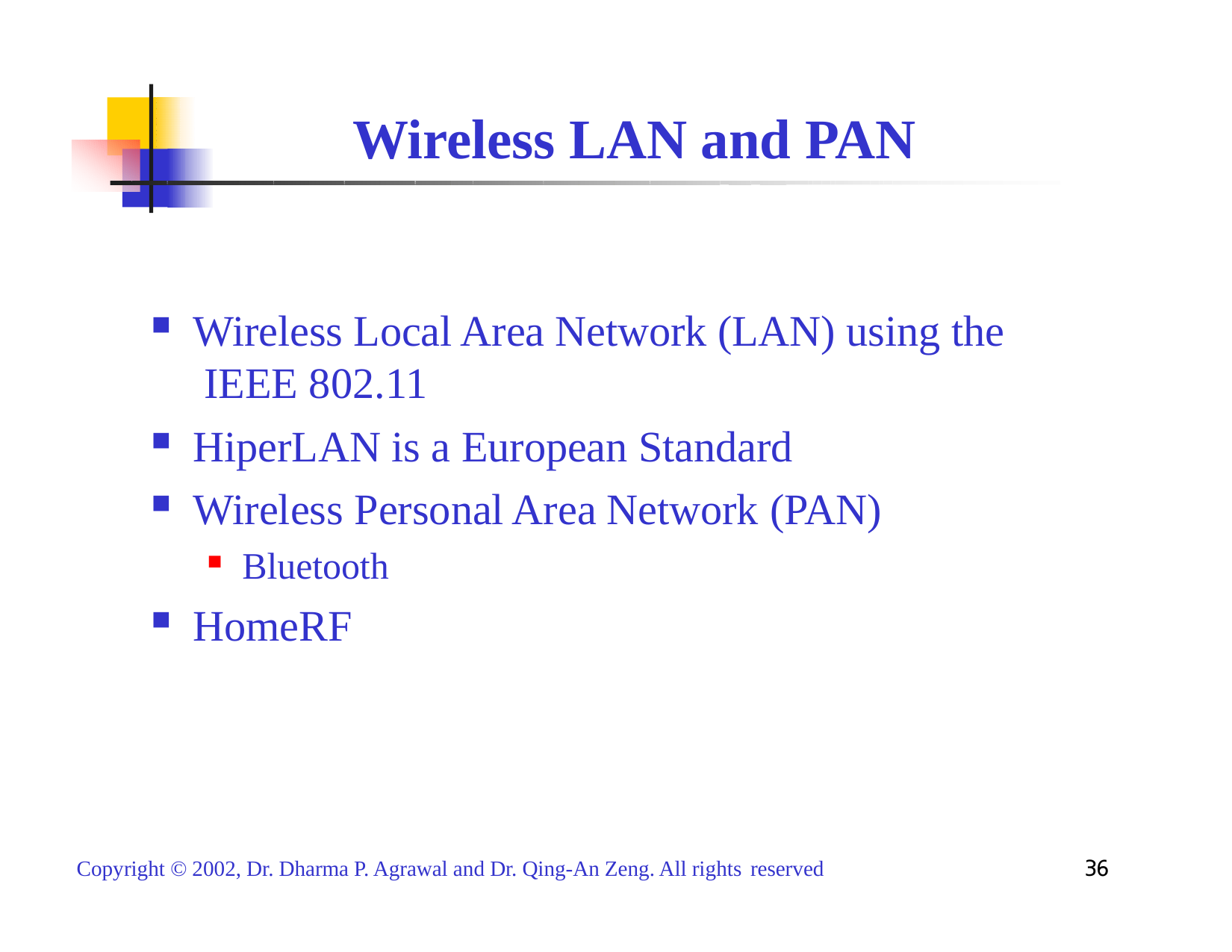

# Wireless LAN and PAN
Wireless Local Area Network (LAN) using the  IEEE 802.11
HiperLAN is a European Standard
Wireless Personal Area Network (PAN)
Bluetooth
HomeRF
36
Copyright © 2002, Dr. Dharma P. Agrawal and Dr. Qing-An Zeng. All rights reserved